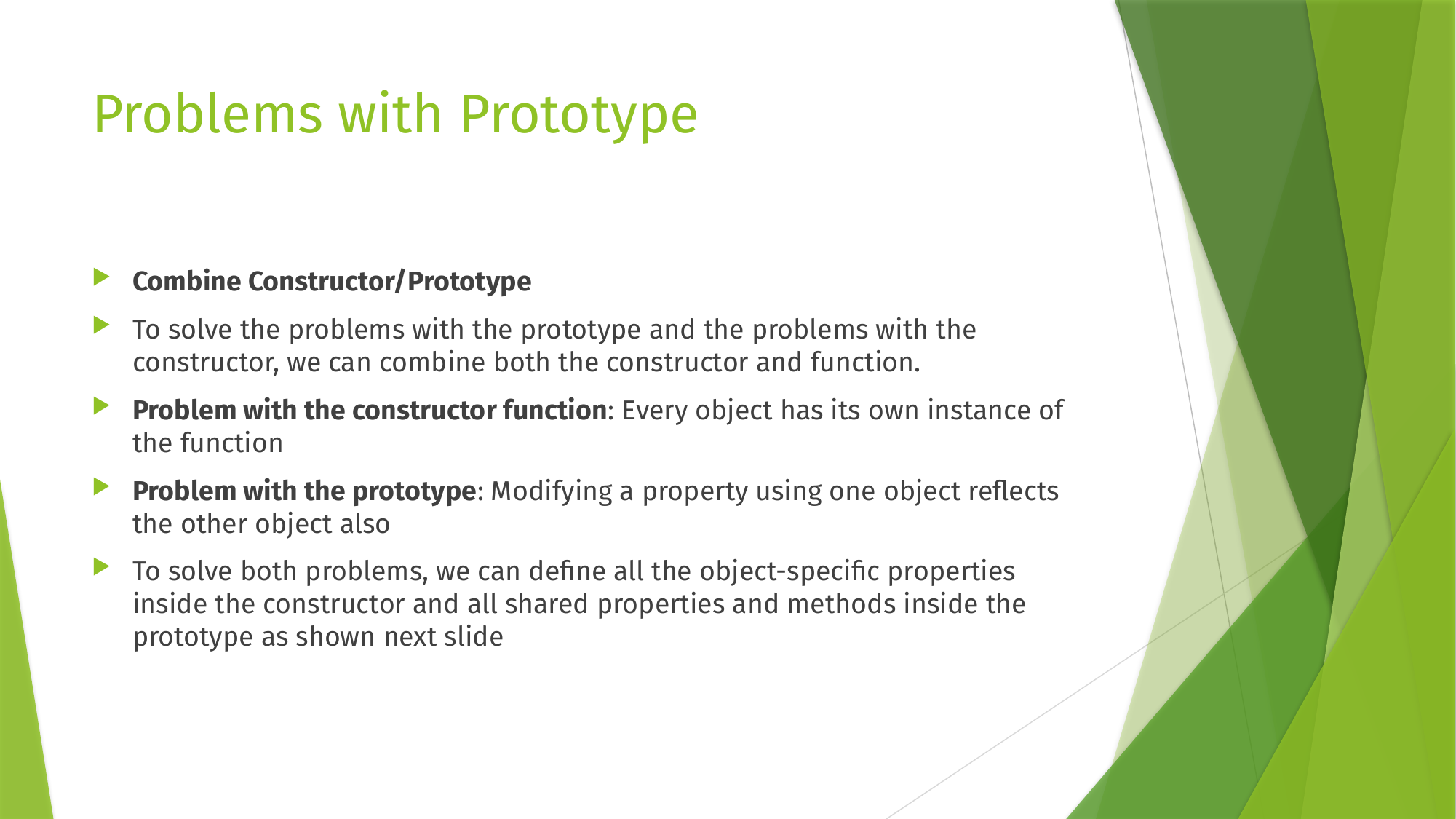

# Problems with Prototype
Combine Constructor/Prototype
To solve the problems with the prototype and the problems with the constructor, we can combine both the constructor and function.
Problem with the constructor function: Every object has its own instance of the function
Problem with the prototype: Modifying a property using one object reflects the other object also
To solve both problems, we can define all the object-specific properties inside the constructor and all shared properties and methods inside the prototype as shown next slide